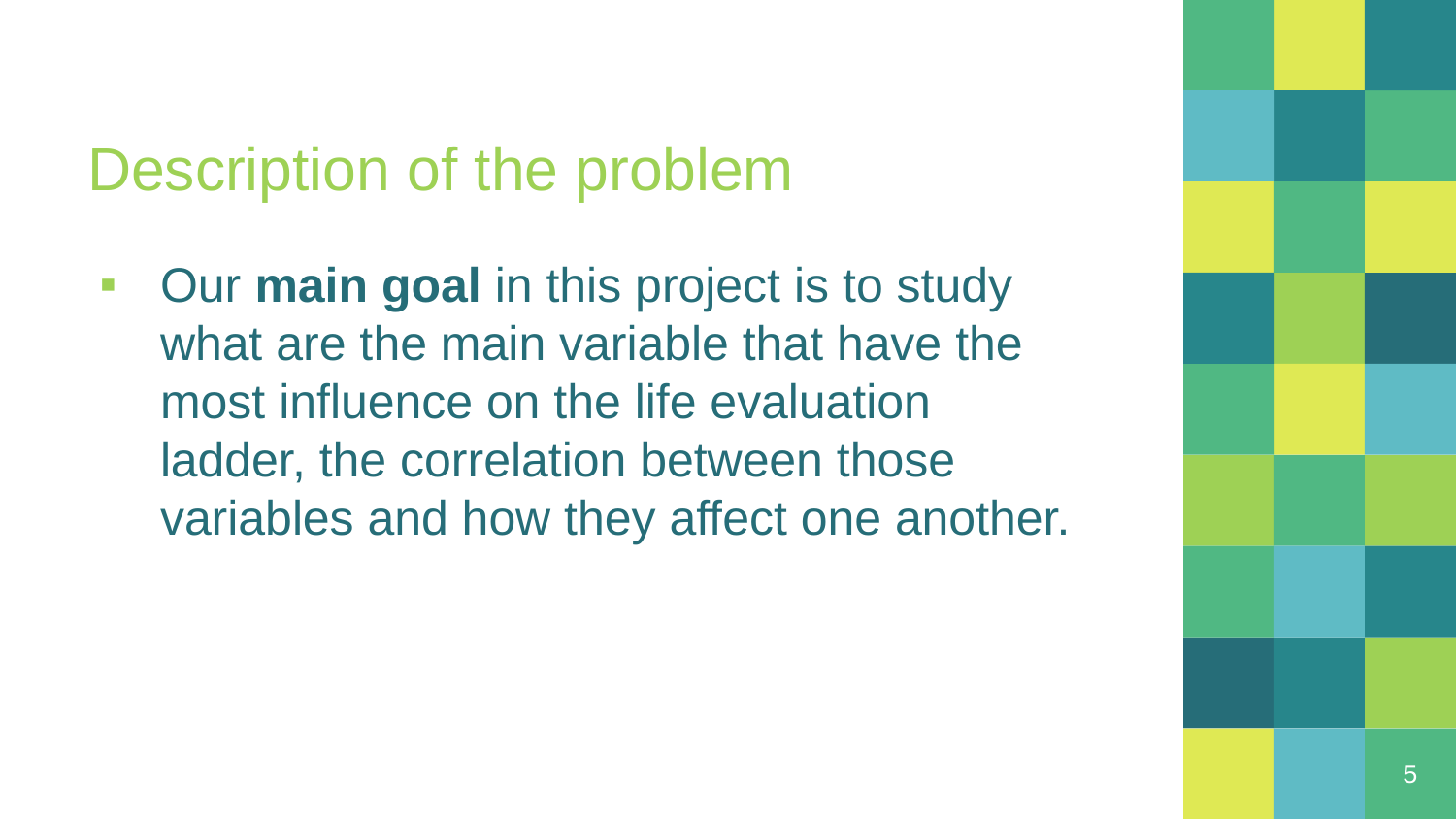

# Description of the problem
Our main goal in this project is to study what are the main variable that have the most influence on the life evaluation ladder, the correlation between those variables and how they affect one another.
5